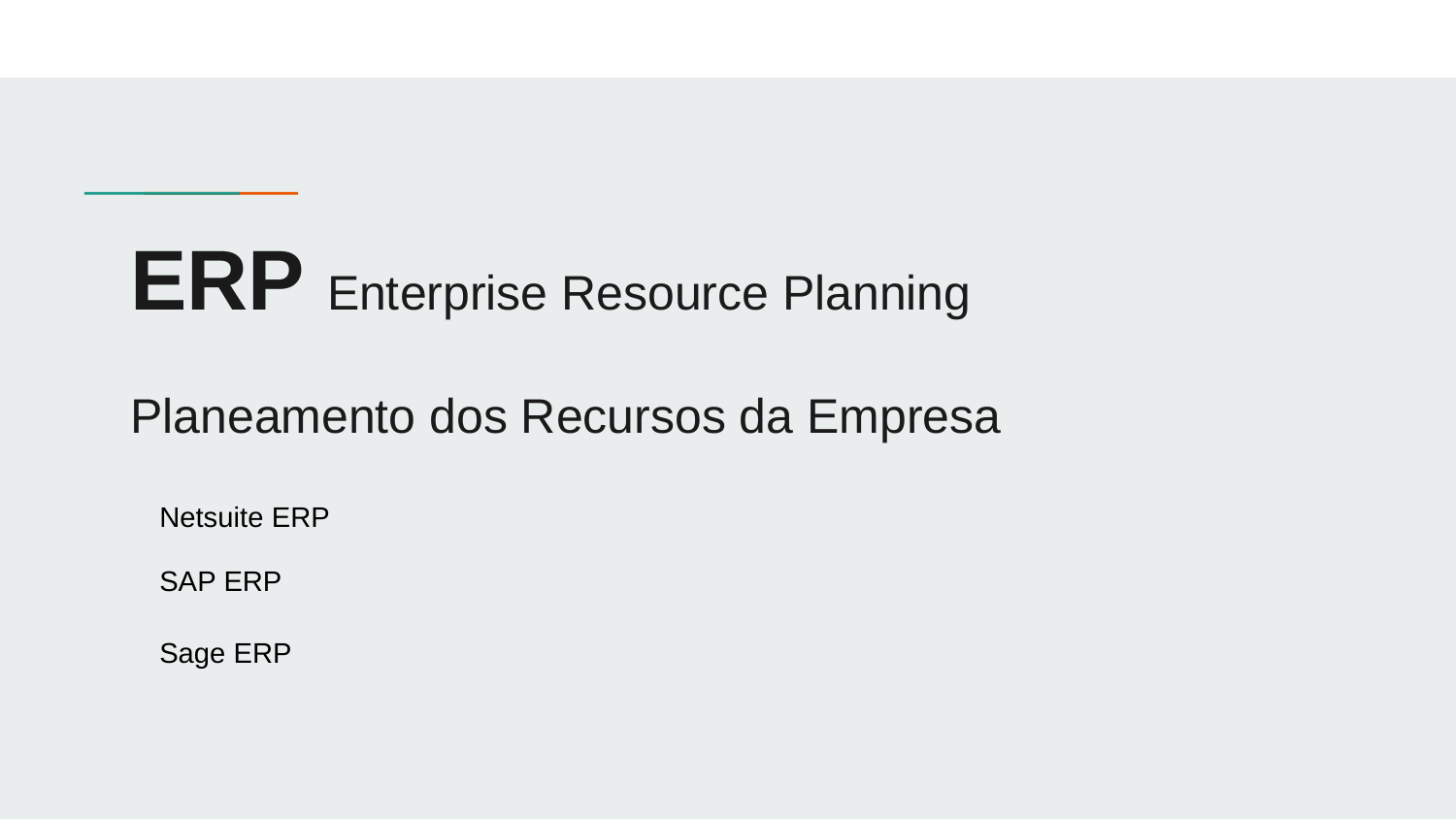

# ERP Enterprise Resource Planning
Planeamento dos Recursos da Empresa
Netsuite ERP
SAP ERP
Sage ERP